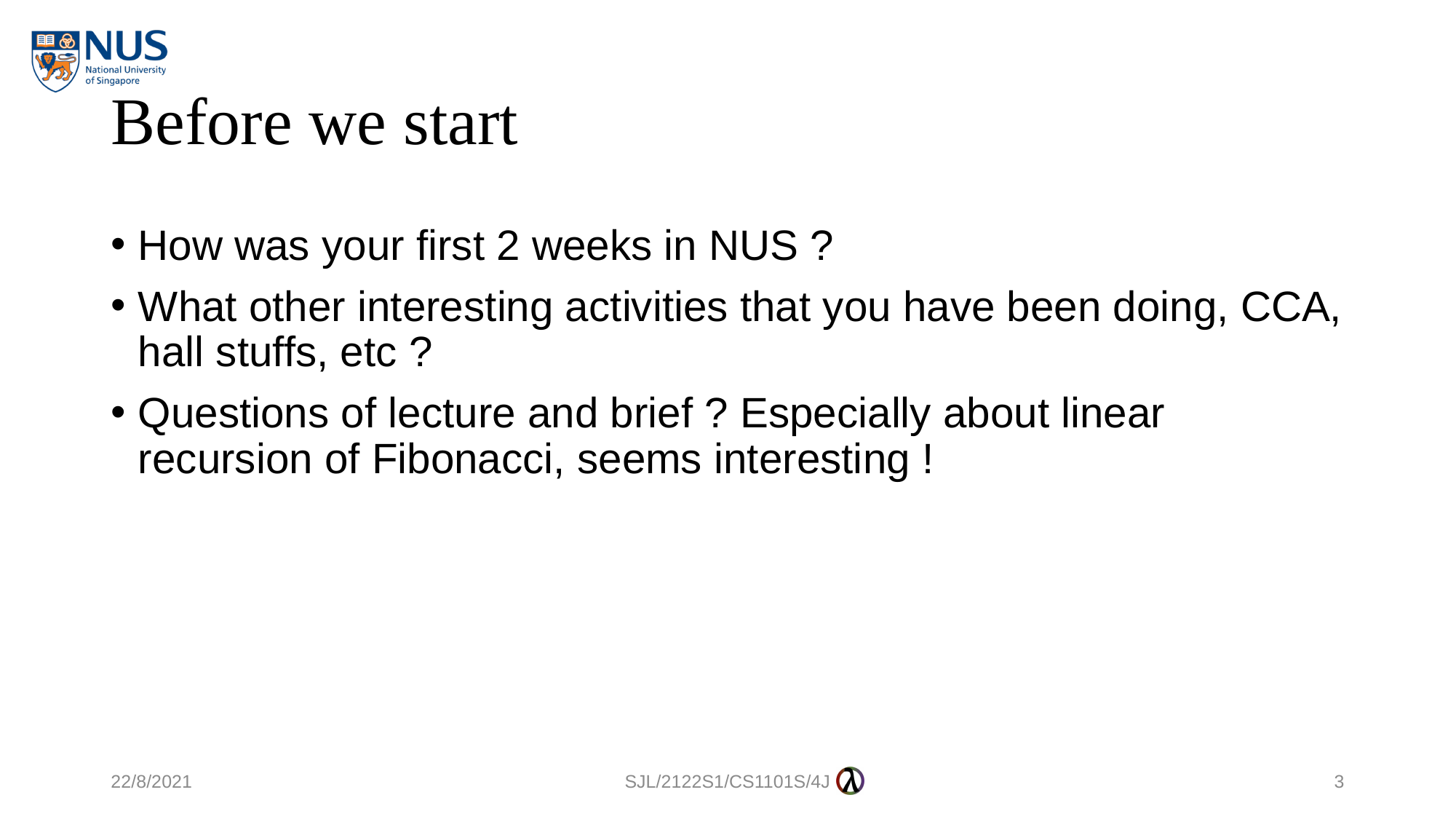

# Before we start
How was your first 2 weeks in NUS ?
What other interesting activities that you have been doing, CCA, hall stuffs, etc ?
Questions of lecture and brief ? Especially about linear recursion of Fibonacci, seems interesting !
22/8/2021
SJL/2122S1/CS1101S/4J
3